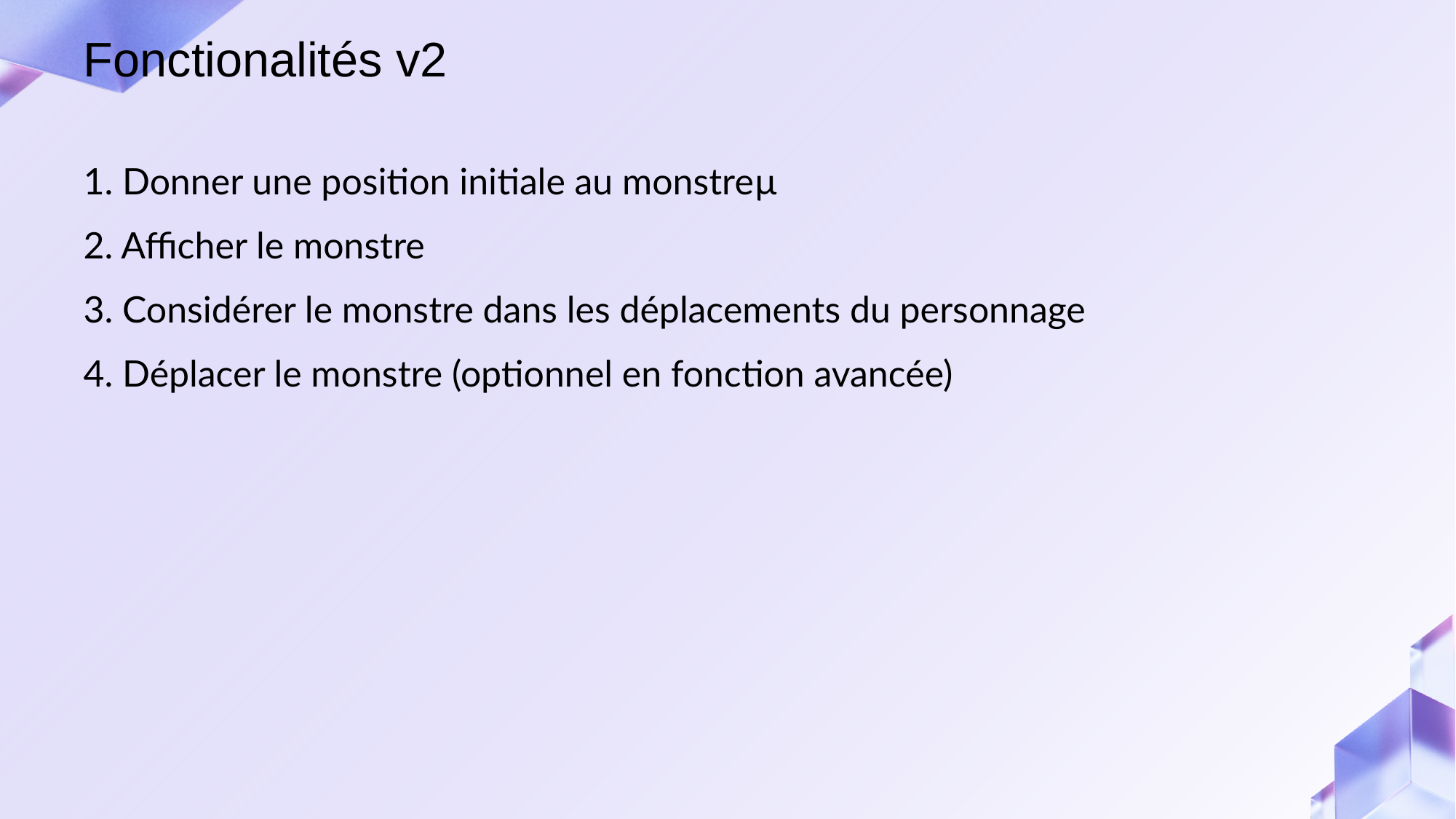

Fonctionalités v2
1. Donner une position initiale au monstreµ
2. Afficher le monstre
3. Considérer le monstre dans les déplacements du personnage
4. Déplacer le monstre (optionnel en fonction avancée)